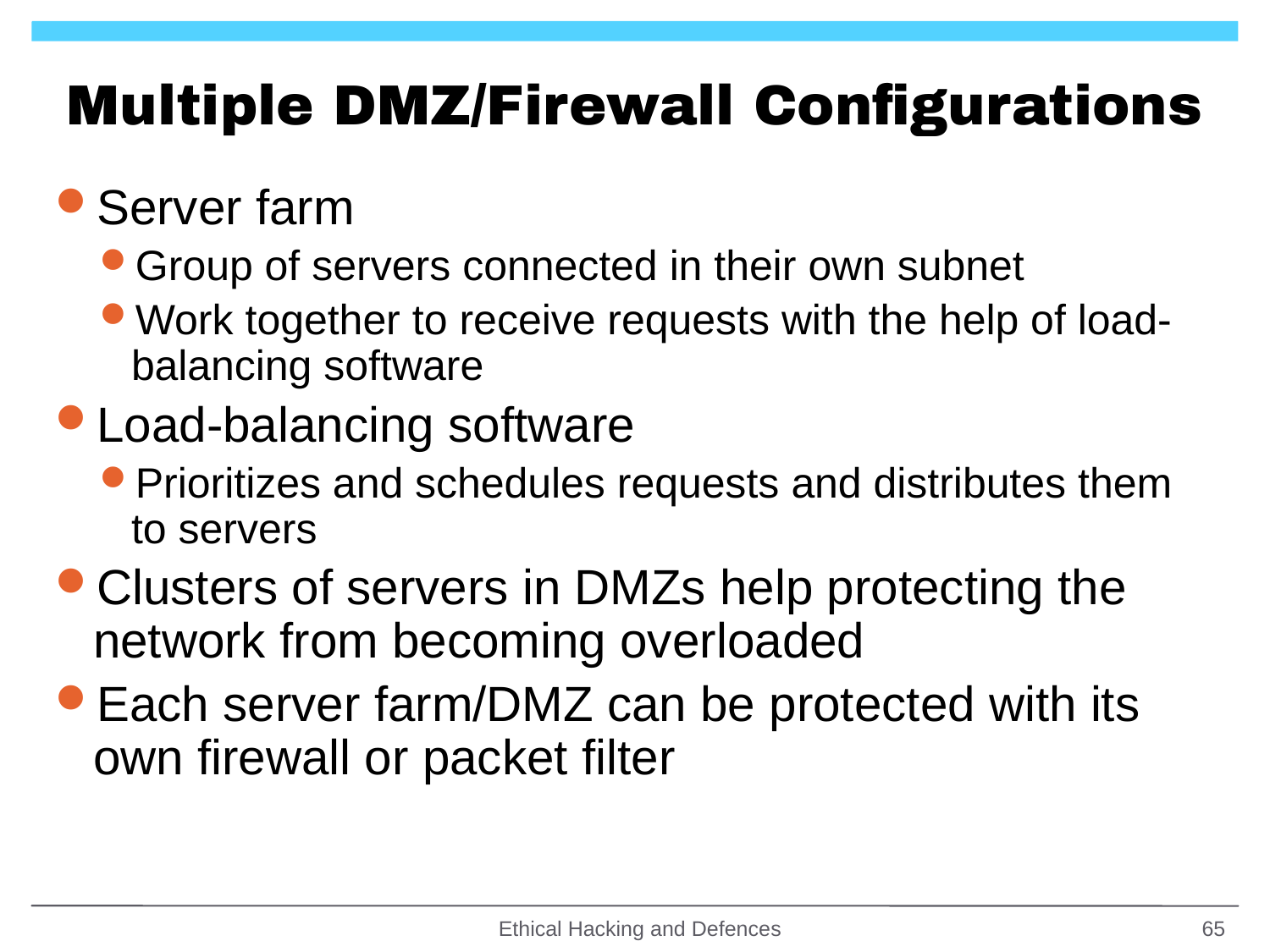

# Multiple DMZ/Firewall Configurations
Server farm
Group of servers connected in their own subnet
Work together to receive requests with the help of load-balancing software
Load-balancing software
Prioritizes and schedules requests and distributes them to servers
Clusters of servers in DMZs help protecting the network from becoming overloaded
Each server farm/DMZ can be protected with its own firewall or packet filter

Ethical Hacking and Defences
65